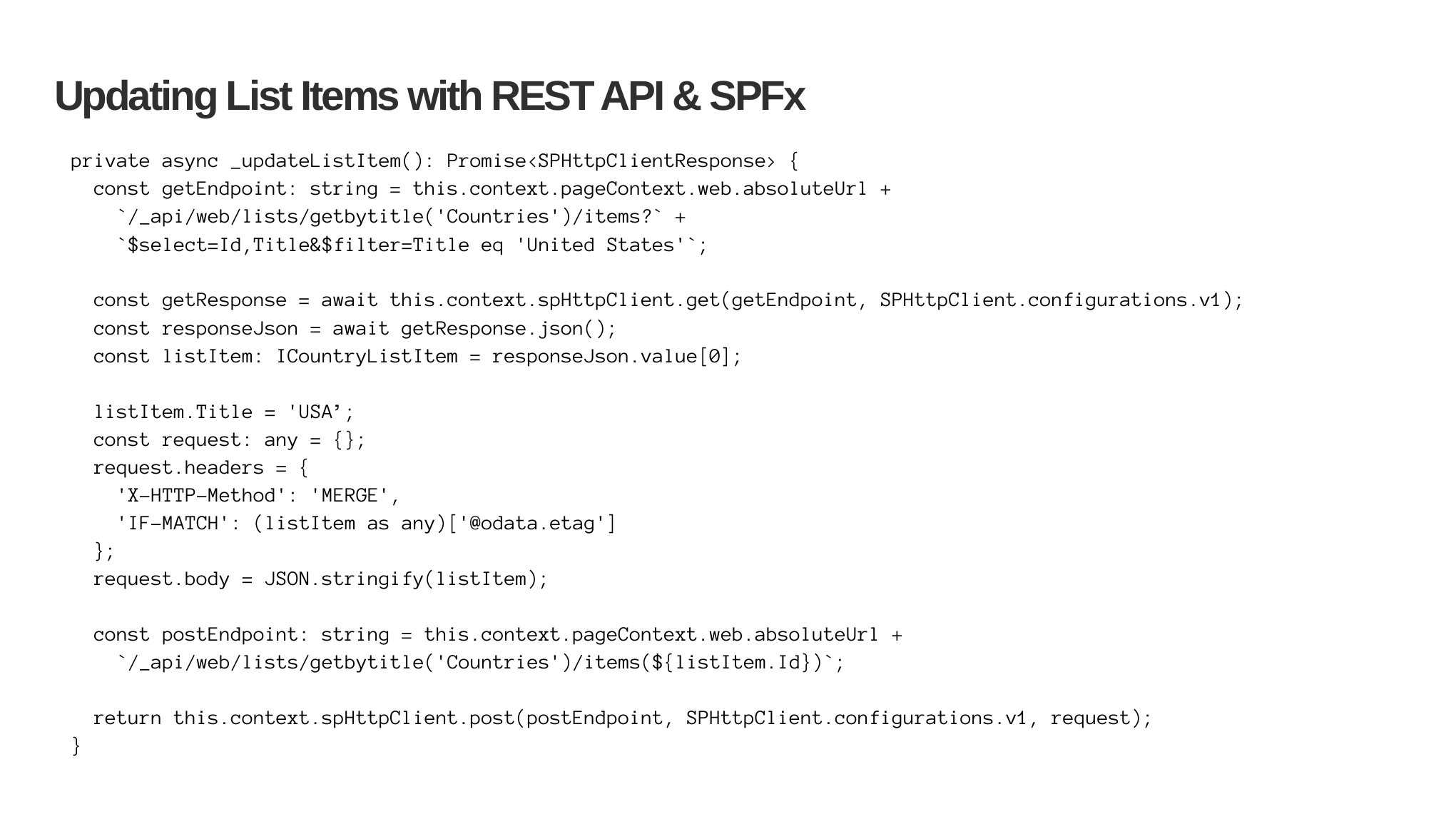

# Updating List Items with REST API & SPFx
private async _updateListItem(): Promise<SPHttpClientResponse> {
  const getEndpoint: string = this.context.pageContext.web.absoluteUrl +
    `/_api/web/lists/getbytitle('Countries')/items?` +
    `$select=Id,Title&$filter=Title eq 'United States'`;

  const getResponse = await this.context.spHttpClient.get(getEndpoint, SPHttpClient.configurations.v1);
  const responseJson = await getResponse.json();
  const listItem: ICountryListItem = responseJson.value[0];

  listItem.Title = 'USA’;
  const request: any = {};
  request.headers = {
    'X-HTTP-Method': 'MERGE',
    'IF-MATCH': (listItem as any)['@odata.etag']
  };
  request.body = JSON.stringify(listItem);

  const postEndpoint: string = this.context.pageContext.web.absoluteUrl +
    `/_api/web/lists/getbytitle('Countries')/items(${listItem.Id})`;

  return this.context.spHttpClient.post(postEndpoint, SPHttpClient.configurations.v1, request);
}